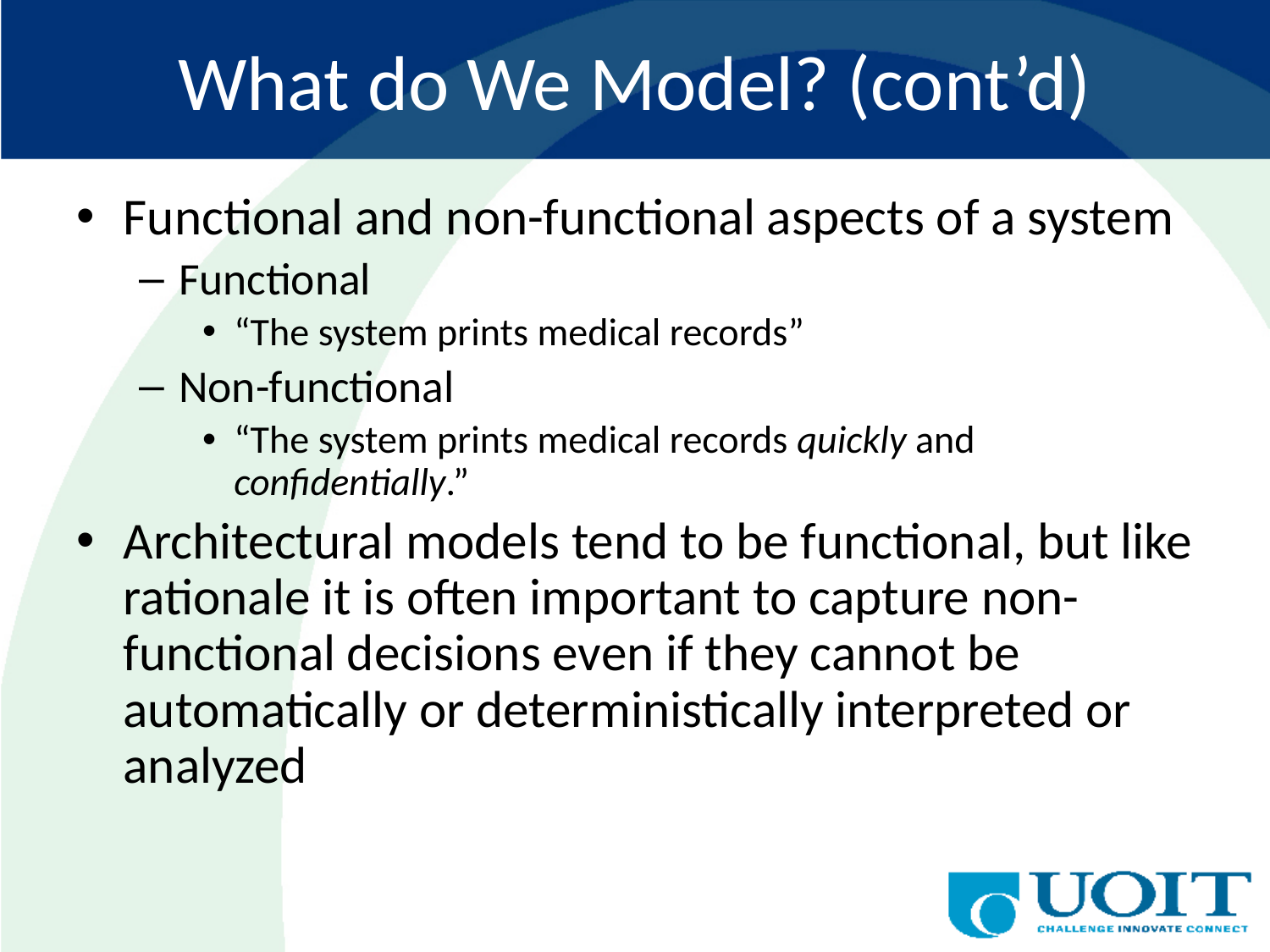

# What do We Model? (cont’d)
Functional and non-functional aspects of a system
Functional
“The system prints medical records”
Non-functional
“The system prints medical records quickly and confidentially.”
Architectural models tend to be functional, but like rationale it is often important to capture non-functional decisions even if they cannot be automatically or deterministically interpreted or analyzed